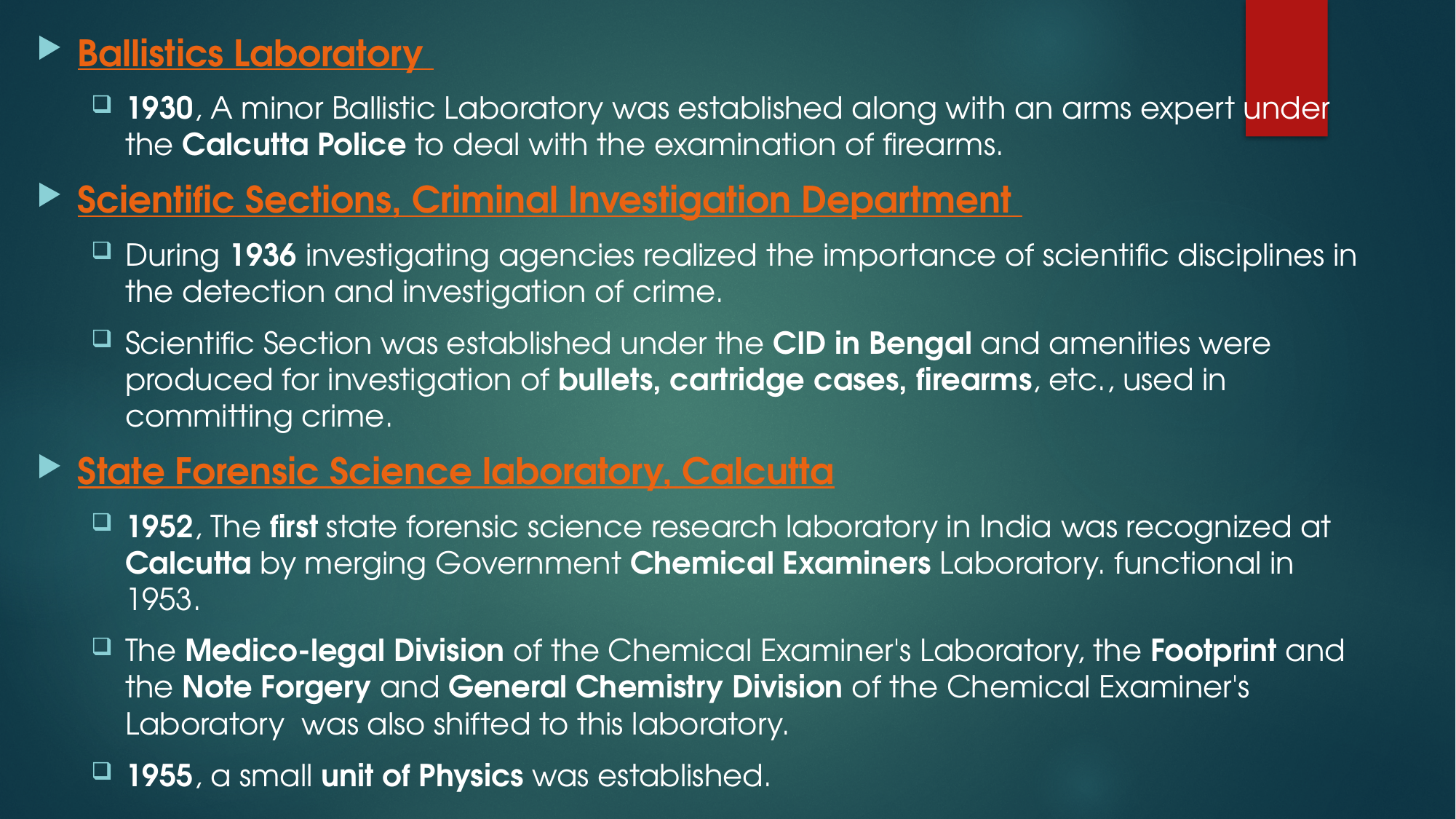

Ballistics Laboratory
1930, A minor Ballistic Laboratory was established along with an arms expert under the Calcutta Police to deal with the examination of firearms.
Scientific Sections, Criminal Investigation Department
During 1936 investigating agencies realized the importance of scientific disciplines in the detection and investigation of crime.
Scientific Section was established under the CID in Bengal and amenities were produced for investigation of bullets, cartridge cases, firearms, etc., used in committing crime.
State Forensic Science laboratory, Calcutta
1952, The first state forensic science research laboratory in India was recognized at Calcutta by merging Government Chemical Examiners Laboratory. functional in 1953.
The Medico-legal Division of the Chemical Examiner's Laboratory, the Footprint and the Note Forgery and General Chemistry Division of the Chemical Examiner's Laboratory  was also shifted to this laboratory.
1955, a small unit of Physics was established.